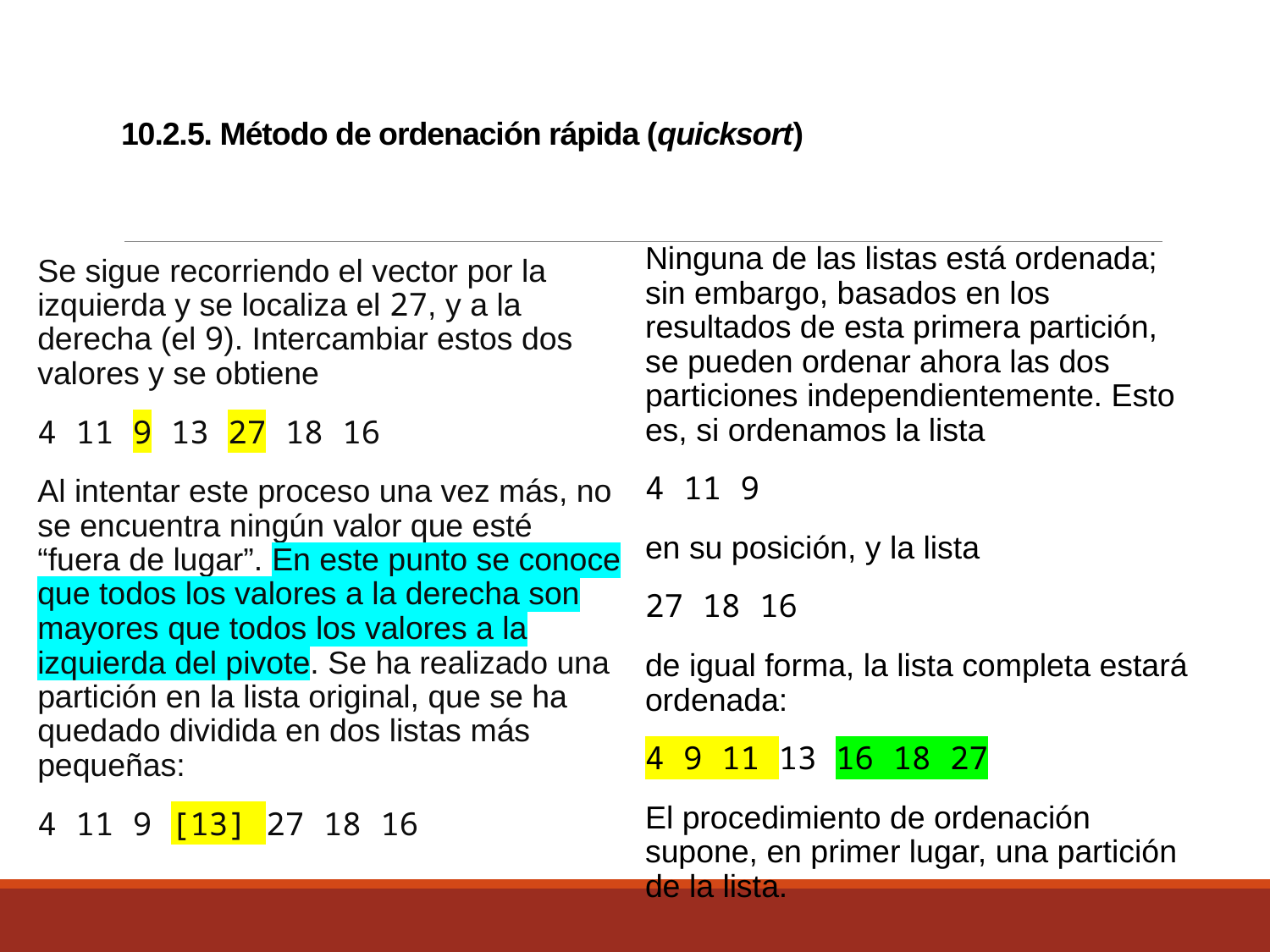

# 10.2.5. Método de ordenación rápida (quicksort)
Ninguna de las listas está ordenada; sin embargo, basados en los resultados de esta primera partición, se pueden ordenar ahora las dos particiones independientemente. Esto es, si ordenamos la lista
4 11 9
en su posición, y la lista
27 18 16
de igual forma, la lista completa estará ordenada:
4 9 11 13 16 18 27
El procedimiento de ordenación supone, en primer lugar, una partición de la lista.
Se sigue recorriendo el vector por la izquierda y se localiza el 27, y a la derecha (el 9). Intercambiar estos dos valores y se obtiene
4 11 9 13 27 18 16
Al intentar este proceso una vez más, no se encuentra ningún valor que esté “fuera de lugar”. En este punto se conoce que todos los valores a la derecha son mayores que todos los valores a la izquierda del pivote. Se ha realizado una partición en la lista original, que se ha quedado dividida en dos listas más pequeñas:
4 11 9 [13] 27 18 16